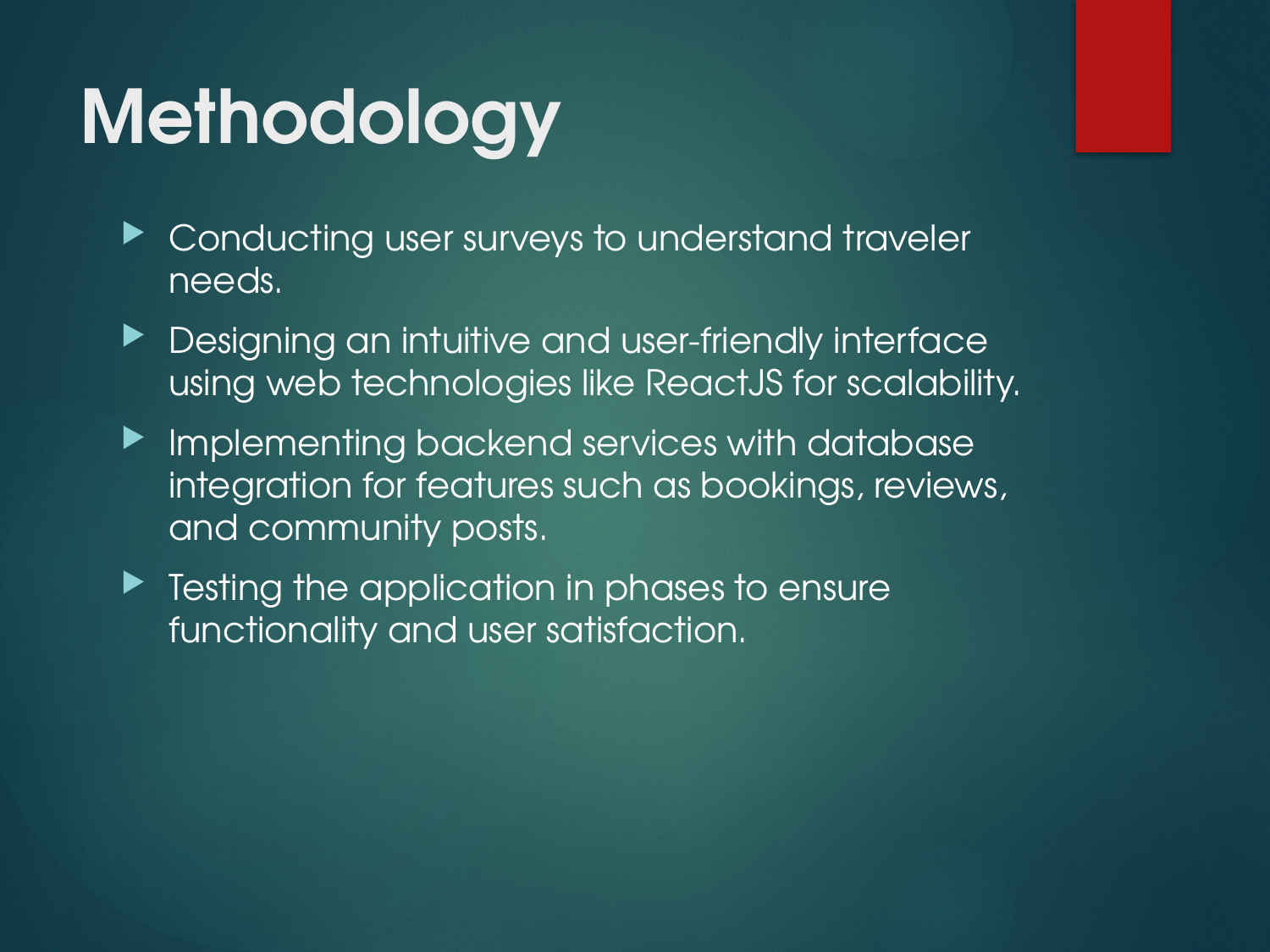

# Methodology
Conducting user surveys to understand traveler needs.
Designing an intuitive and user-friendly interface using web technologies like ReactJS for scalability.
Implementing backend services with database integration for features such as bookings, reviews, and community posts.
Testing the application in phases to ensure functionality and user satisfaction.